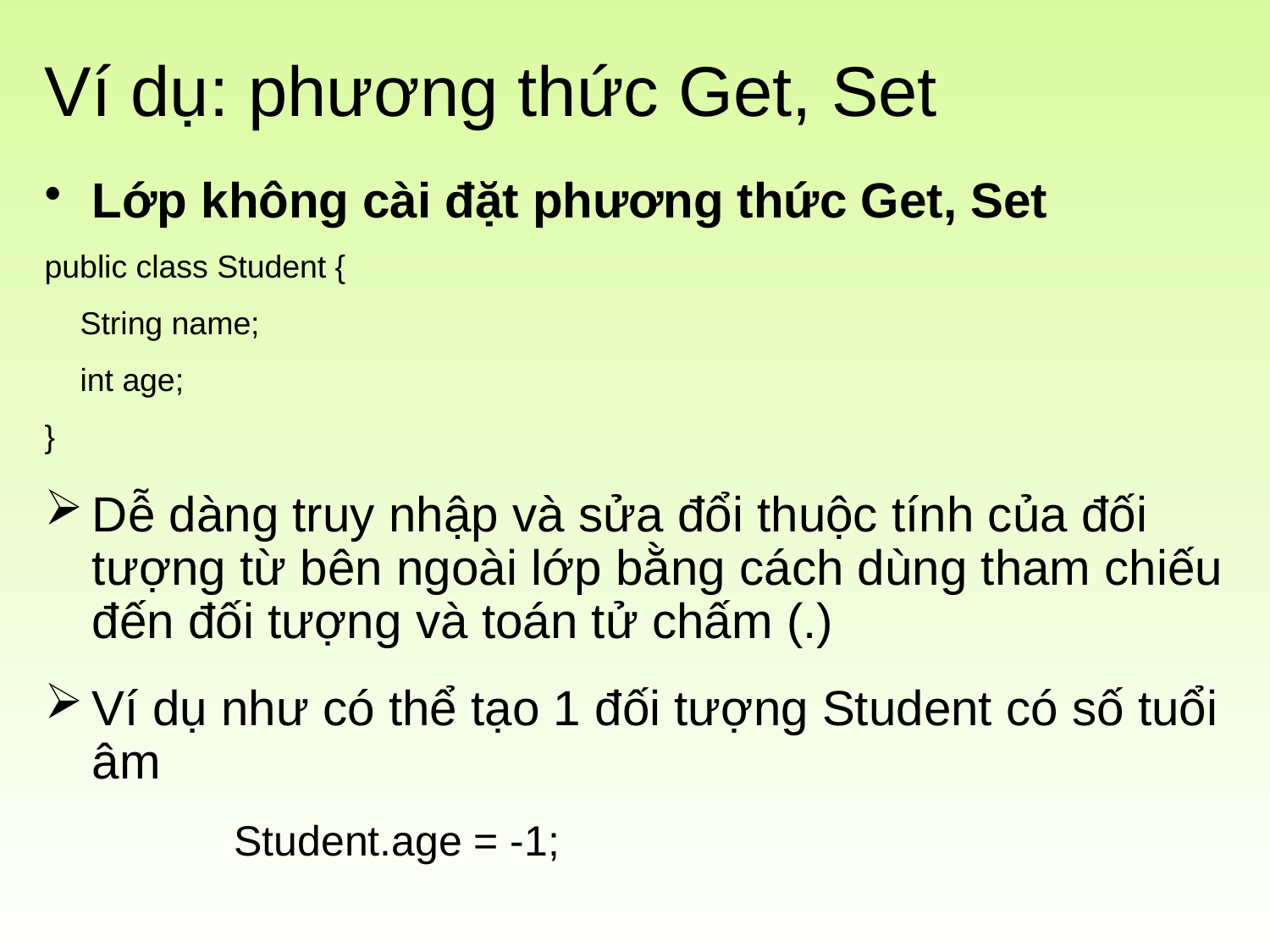

# Ví dụ: phương thức Get, Set
Lớp không cài đặt phương thức Get, Set
public class Student {
    String name;
    int age;
}
Dễ dàng truy nhập và sửa đổi thuộc tính của đối tượng từ bên ngoài lớp bằng cách dùng tham chiếu đến đối tượng và toán tử chấm (.)
Ví dụ như có thể tạo 1 đối tượng Student có số tuổi âm
                Student.age = -1;